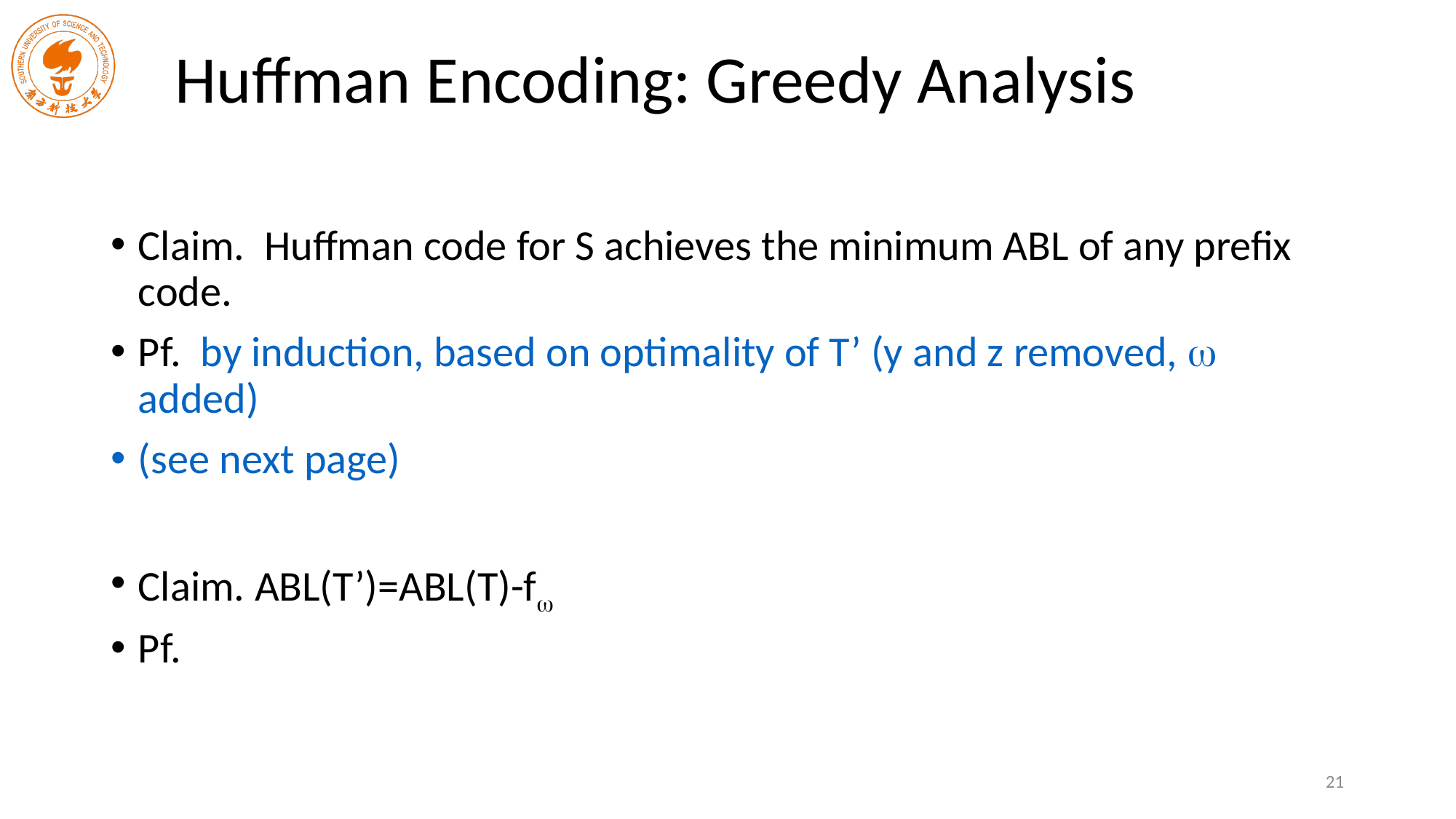

# Huffman Encoding: Greedy Analysis
Claim.  Huffman code for S achieves the minimum ABL of any prefix code.
Pf.  by induction, based on optimality of T’ (y and z removed, ω added)
(see next page)

Claim. ABL(T’)=ABL(T)-fω
Pf.

21